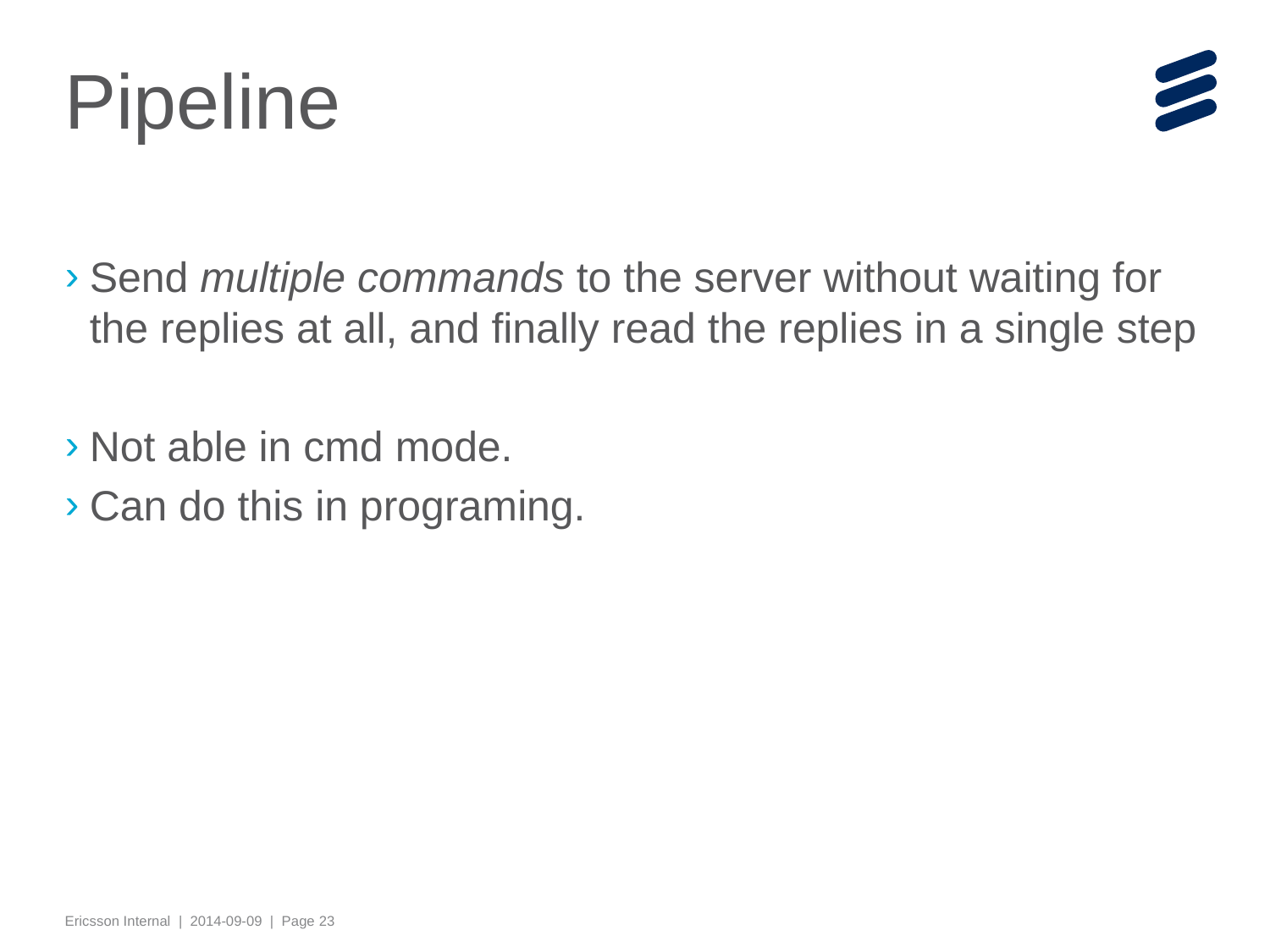

# Pipeline
Send multiple commands to the server without waiting for the replies at all, and finally read the replies in a single step

Not able in cmd mode.
Can do this in programing.